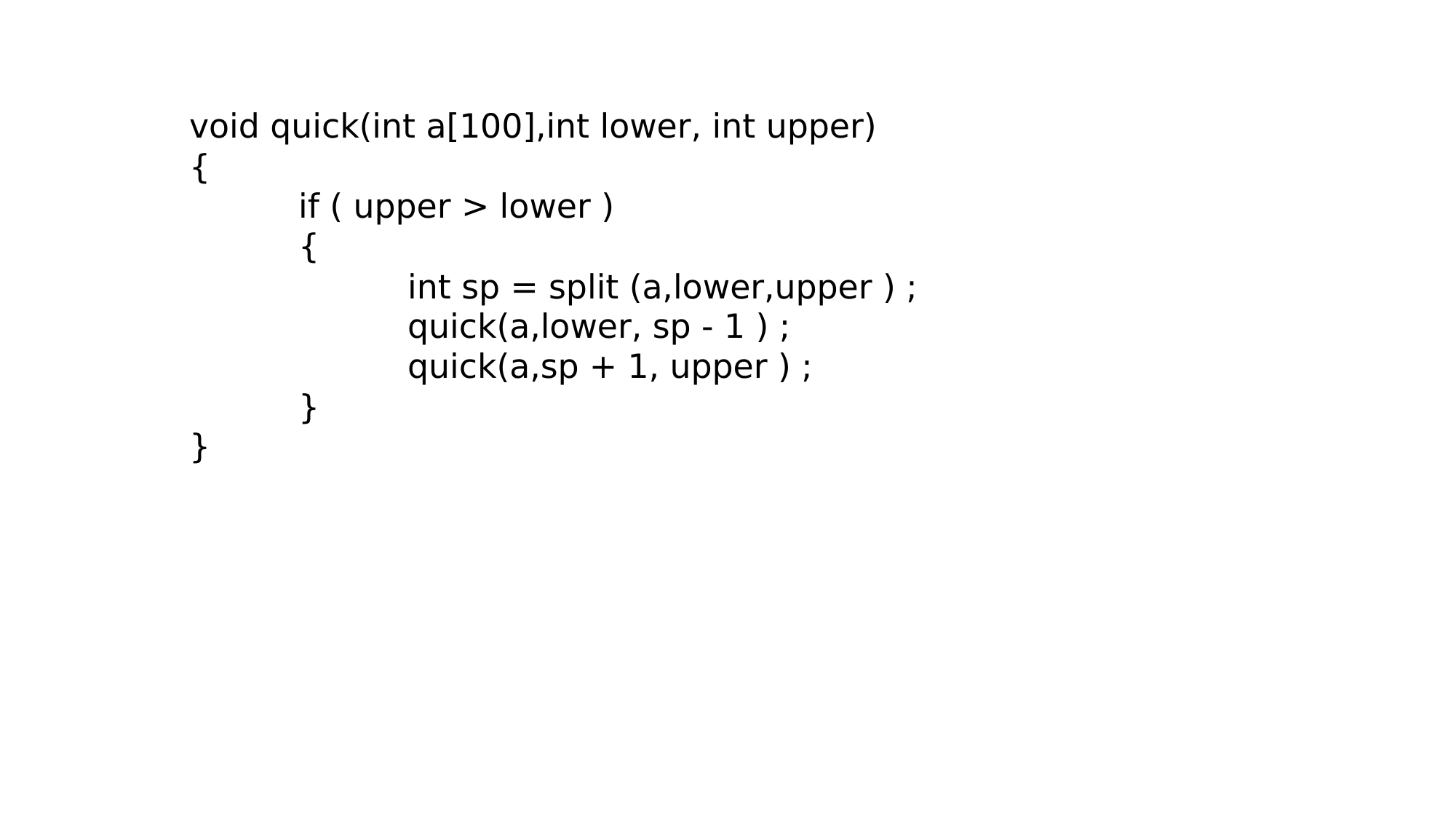

void quick(int a[100],int lower, int upper)
{
	if ( upper > lower )
	{
		int sp = split (a,lower,upper ) ;
		quick(a,lower, sp - 1 ) ;
		quick(a,sp + 1, upper ) ;
	}
}